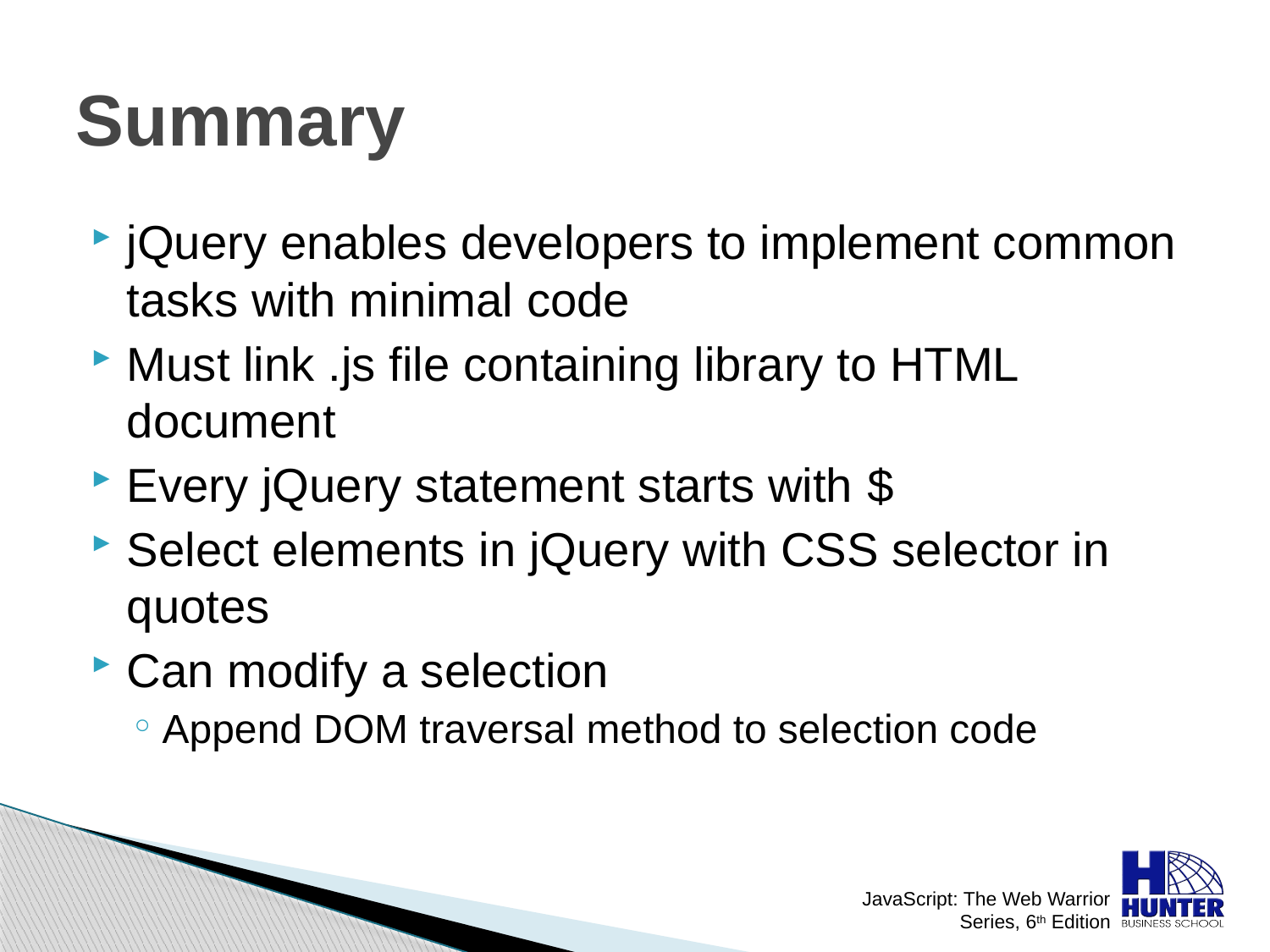

# Summary
jQuery enables developers to implement common tasks with minimal code
Must link .js file containing library to HTML document
Every jQuery statement starts with $
Select elements in jQuery with CSS selector in quotes
Can modify a selection
Append DOM traversal method to selection code